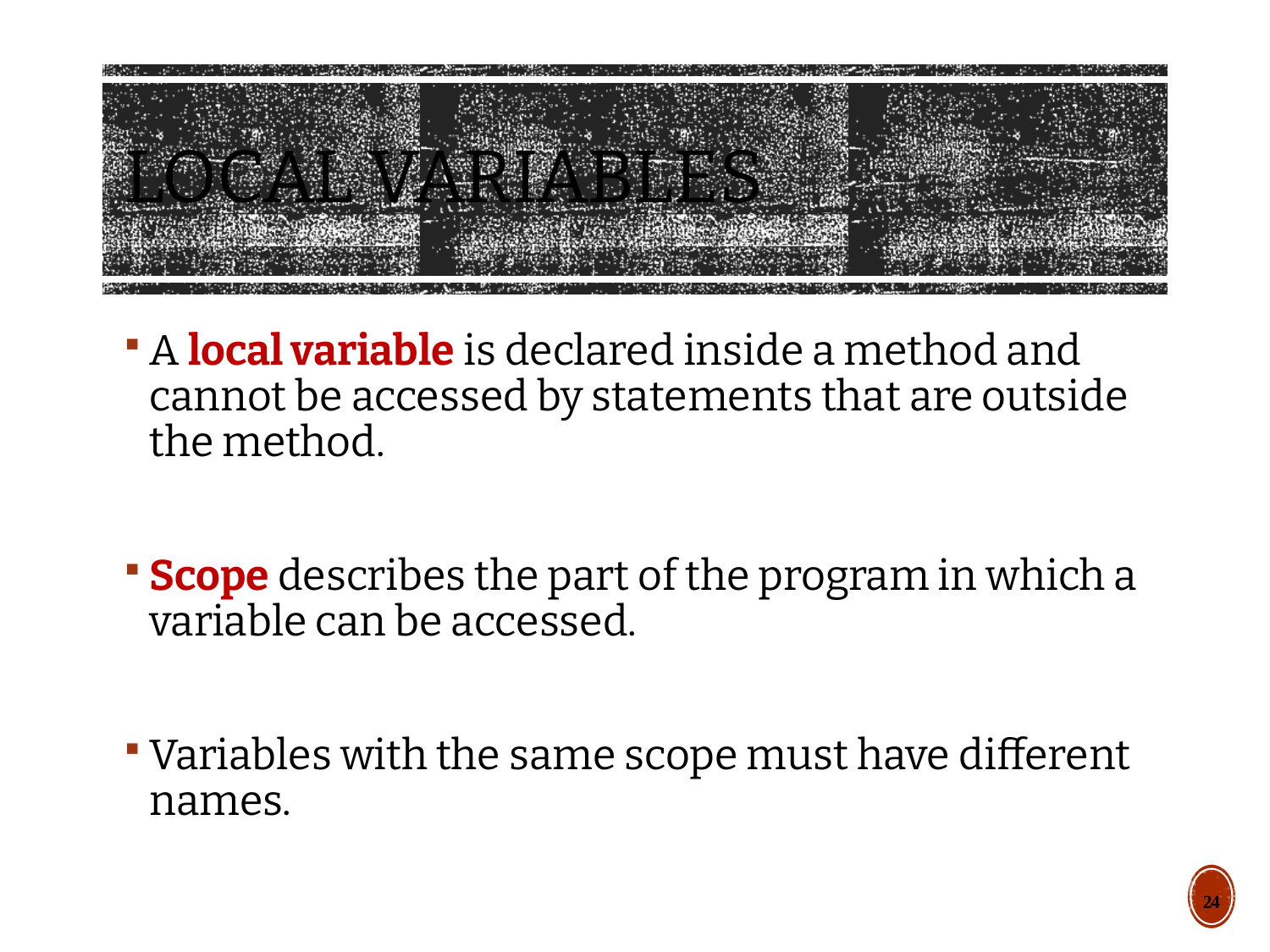

# Local Variables

A local variable is declared inside a method and cannot be accessed by statements that are outside the method.

Scope describes the part of the program in which a variable can be accessed.

Variables with the same scope must have different names.

24